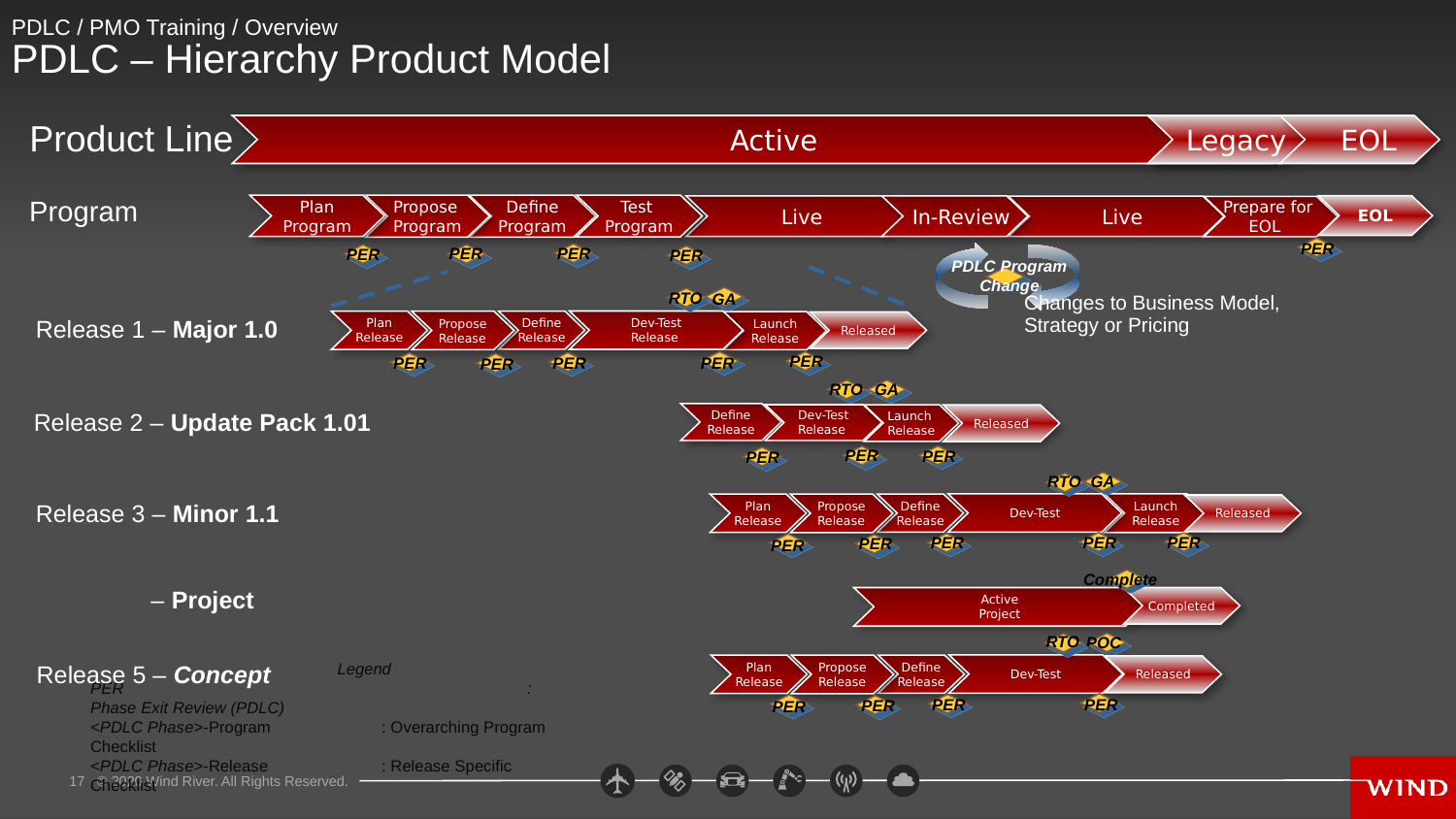

# PDLC / PMO Training / Overview PDLC – Hierarchy Product Model
  Active
  Legacy
  EOL
Product Line
Test
Program
Propose
Program
Plan
Program
Define
Program
EOL
  Live
  In-Review
  Live
Prepare for
     EOL
Program
PER
PER
PER
PER
PER

PDLC Program
Change

RTO
GA
Changes to Business Model, Strategy or Pricing

Dev-Test
Release
Define
Release
Launch
Release
Plan
Release
Propose
Release
Released
Release 1 – Major 1.0
RTO
PER
PER
PER
PER
PER

GA
RTO

Define
Release
Dev-Test
Release
Launch
Release
Released
Release 2 – Update Pack 1.01
PER
PER
PER

RTO
GA

Launch
Release
Define
Release
Dev-Test
Plan
Release
Propose
Release
Released
Release 3 – Minor 1.1
RTO
PER
PER
PER
PER
PER

Complete

Completed
Active
Project
                 – Project
RTO
POC

Dev-Test
Define
Release
Plan
Release
Propose
Release
Released
Release 5 – Concept
RTO
	                      Legend
PER			:  Phase Exit Review (PDLC)
<PDLC Phase>-Program	: Overarching Program Checklist
<PDLC Phase>-Release	: Release Specific Checklist
PER
PER
PER
PER